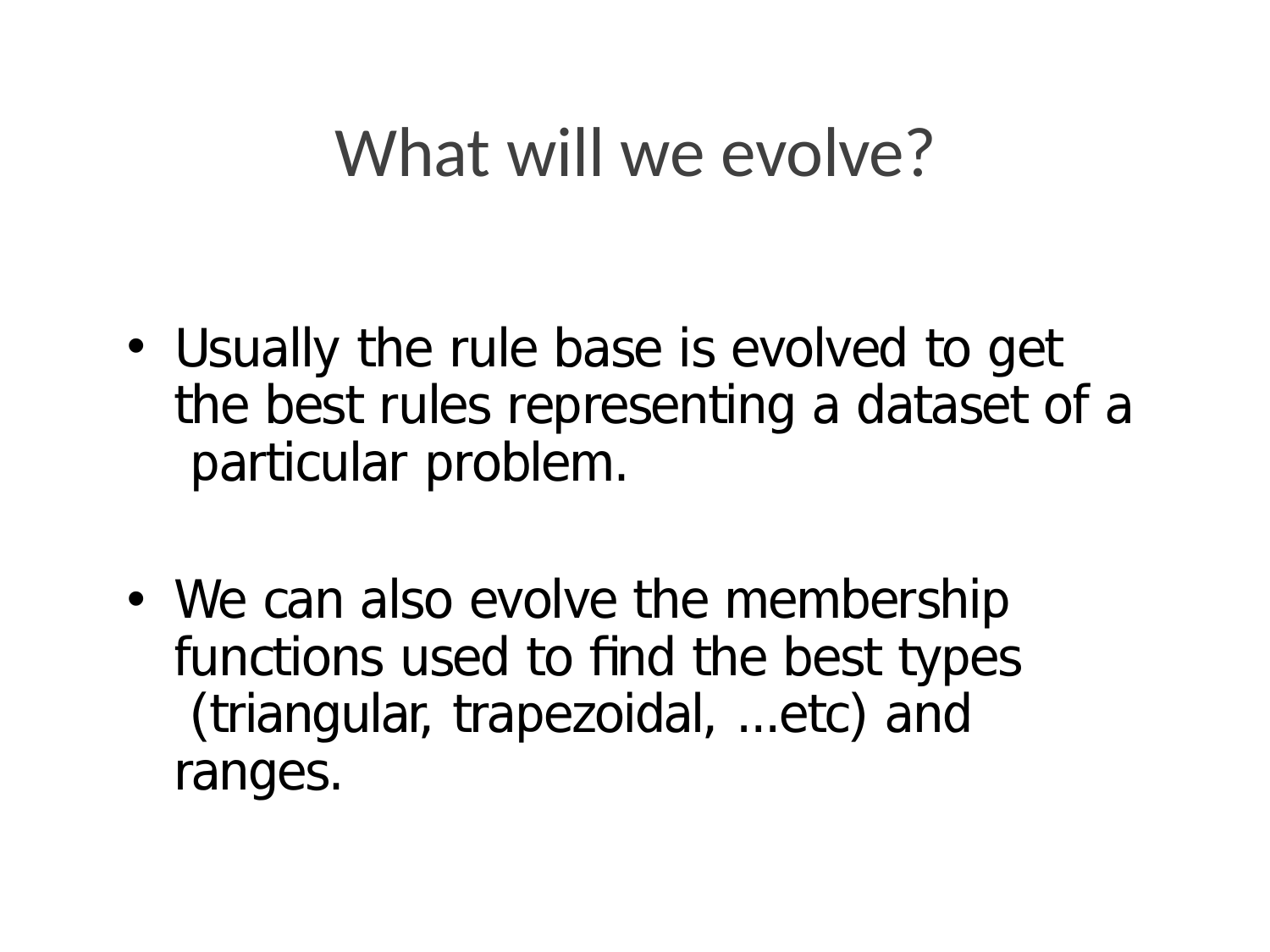

# What will we evolve?
Usually the rule base is evolved to get  the best rules representing a dataset of a  particular problem.

We can also evolve the membership  functions used to find the best types  (triangular, trapezoidal, …etc) and  ranges.